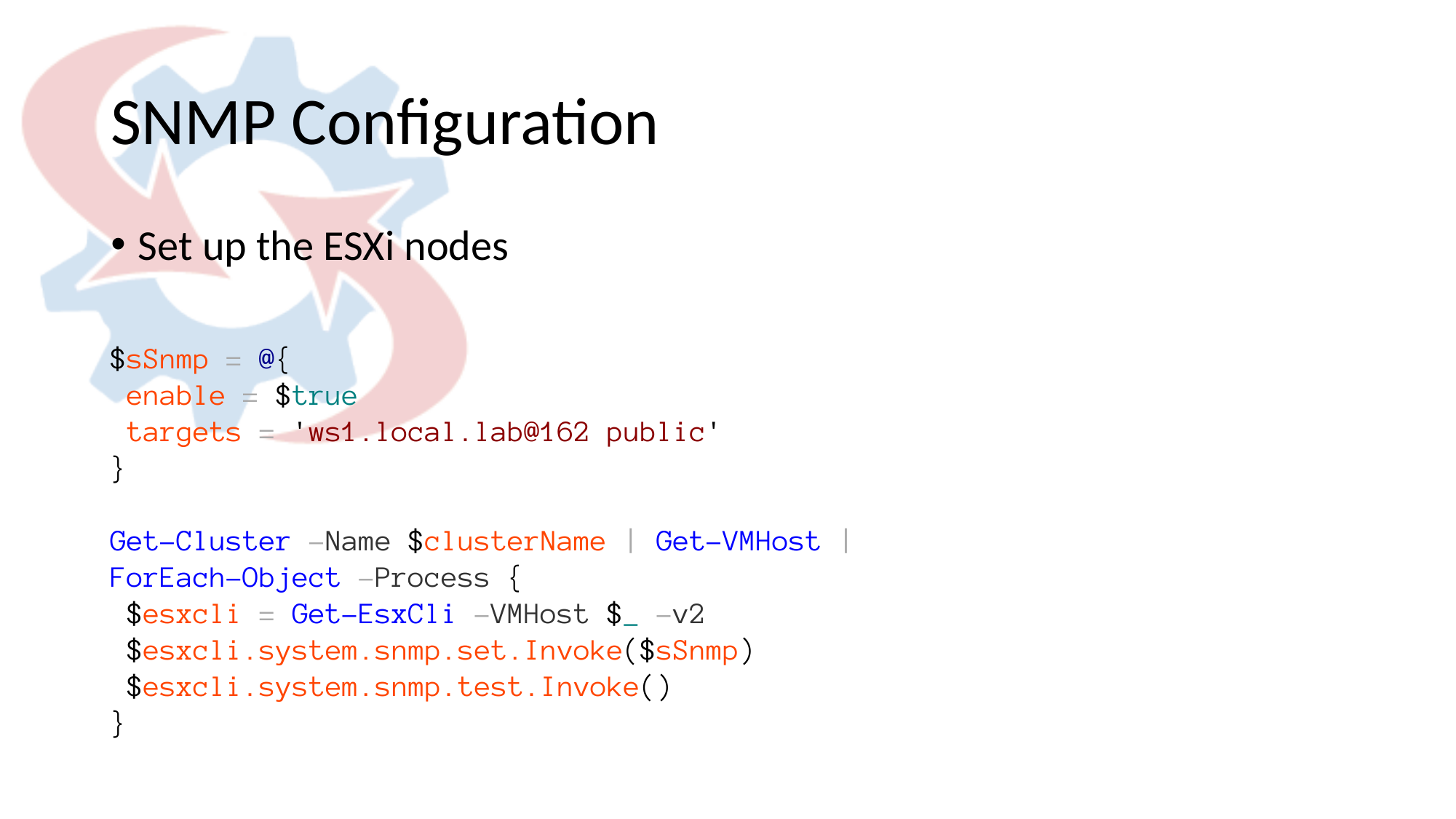

# SNMP Configuration
Set up the ESXi nodes
$sSnmp = @{
 enable = $true
 targets = 'ws1.local.lab@162 public'
}
Get-Cluster -Name $clusterName | Get-VMHost |
ForEach-Object -Process {
 $esxcli = Get-EsxCli -VMHost $_ -v2
 $esxcli.system.snmp.set.Invoke($sSnmp)
 $esxcli.system.snmp.test.Invoke()
}